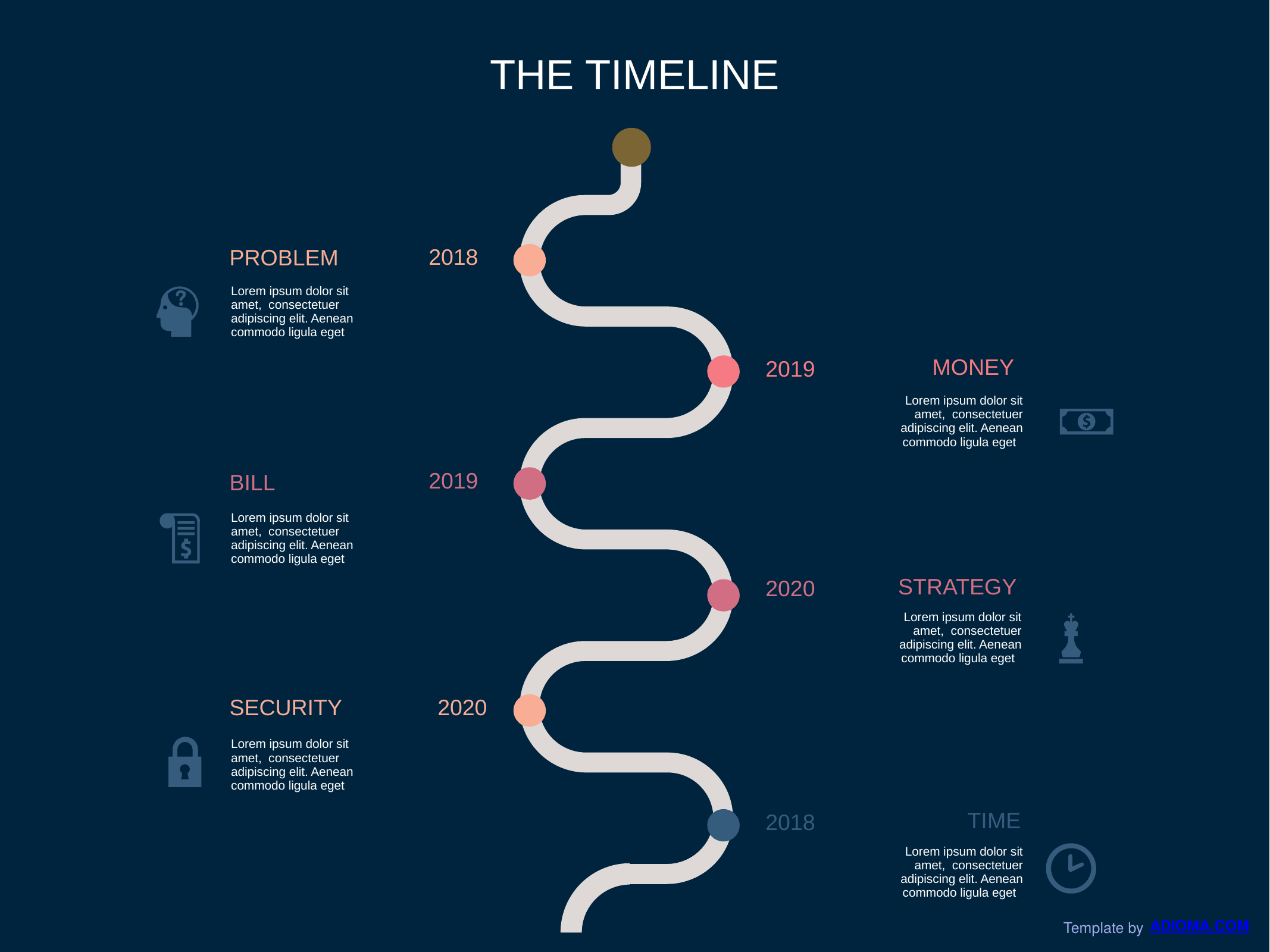

THE TIMELINE

2018
PROBLEM
Lorem ipsum dolor sit amet,  consectetuer adipiscing elit. Aenean commodo ligula eget

MONEY

2019
Lorem ipsum dolor sit amet,  consectetuer adipiscing elit. Aenean commodo ligula eget

2019
BILL
Lorem ipsum dolor sit amet,  consectetuer adipiscing elit. Aenean commodo ligula eget

STRATEGY
2020

Lorem ipsum dolor sit amet,  consectetuer adipiscing elit. Aenean commodo ligula eget

SECURITY
2020
Lorem ipsum dolor sit amet,  consectetuer adipiscing elit. Aenean commodo ligula eget

TIME

2018
Lorem ipsum dolor sit amet,  consectetuer adipiscing elit. Aenean commodo ligula eget